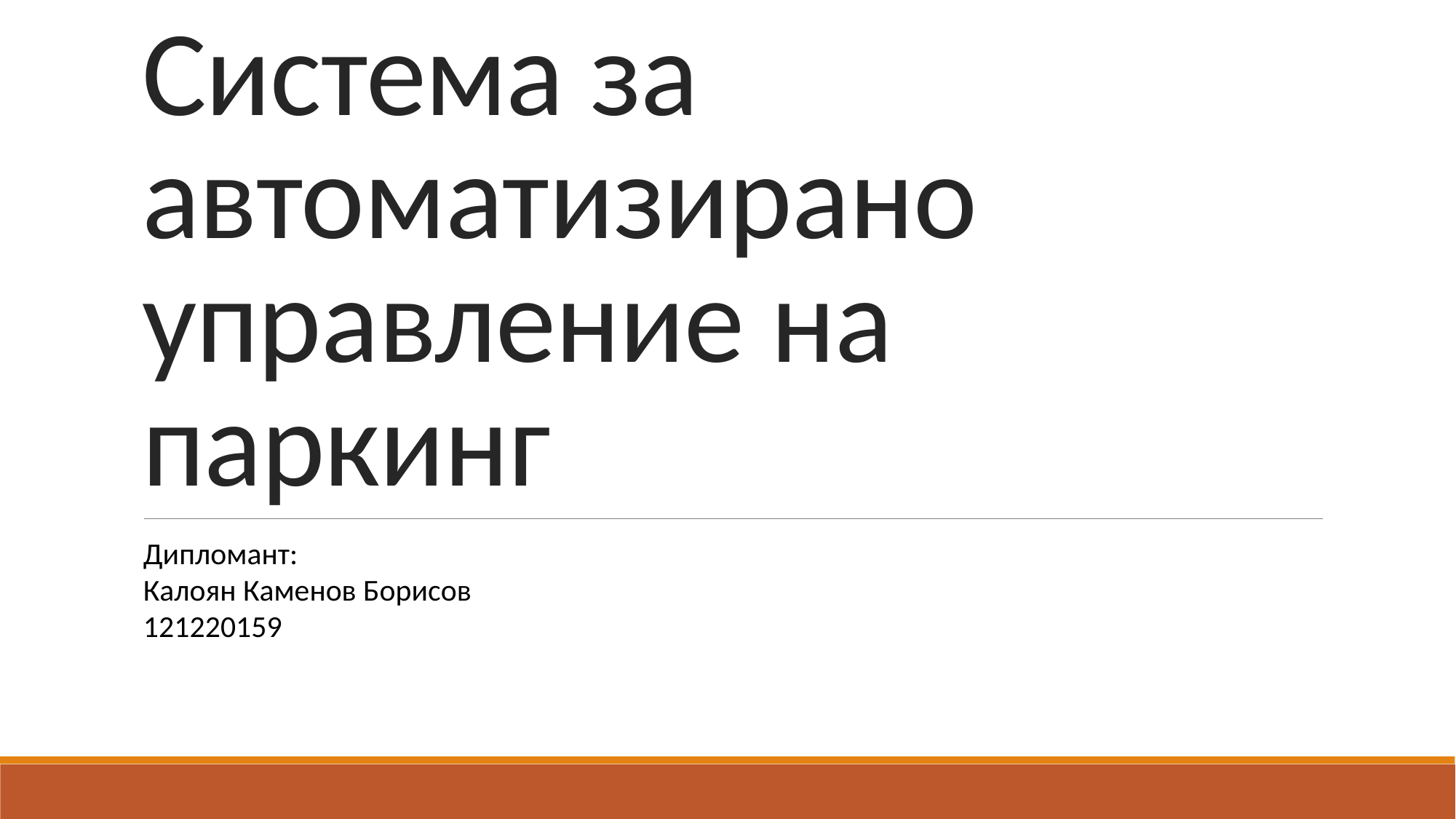

# Система за автоматизирано управление на паркинг
Дипломант:
Калоян Каменов Борисов
121220159